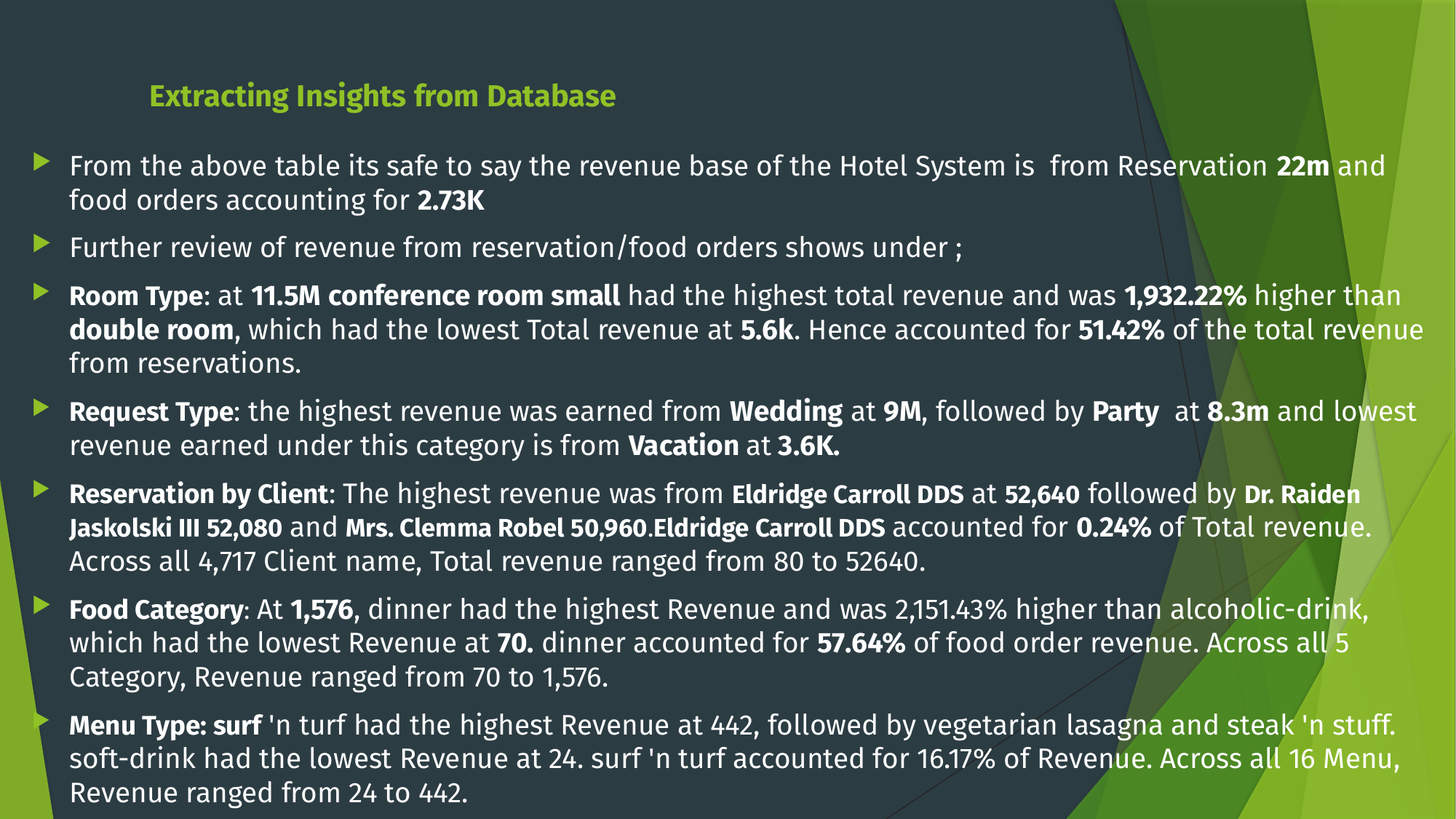

# Extracting Insights from Database
From the above table its safe to say the revenue base of the Hotel System is  from Reservation 22m and food orders accounting for 2.73K
﻿Further review of revenue from reservation/food orders shows under ;
Room Type: at 11.5M conference room small had the highest total revenue and was 1,932.22% higher than double room, which had the lowest Total revenue at 5.6k. Hence accounted for 51.42% of the total revenue from reservations.
Request Type: the highest revenue was earned from Wedding at 9M, followed by Party  at 8.3m and lowest revenue earned under this category is from Vacation at 3.6K.
Reservation by Client: The highest revenue was from Eldridge Carroll DDS at 52,640 followed by Dr. Raiden Jaskolski III 52,080 and Mrs. Clemma Robel 50,960.﻿Eldridge Carroll DDS accounted for 0.24% of Total revenue. Across all 4,717 Client name, Total revenue ranged from 80 to 52640.
﻿Food Category: At 1,576, dinner had the highest Revenue and was 2,151.43% higher than alcoholic-drink, which had the lowest Revenue at 70. dinner accounted for 57.64% of food order revenue. Across all 5 Category, Revenue ranged from 70 to 1,576.
Menu Type: surf 'n turf had the highest Revenue at 442, followed by vegetarian lasagna and steak 'n stuff. soft-drink had the lowest Revenue at 24. surf 'n turf accounted for 16.17% of Revenue. Across all 16 Menu, Revenue ranged from 24 to 442.